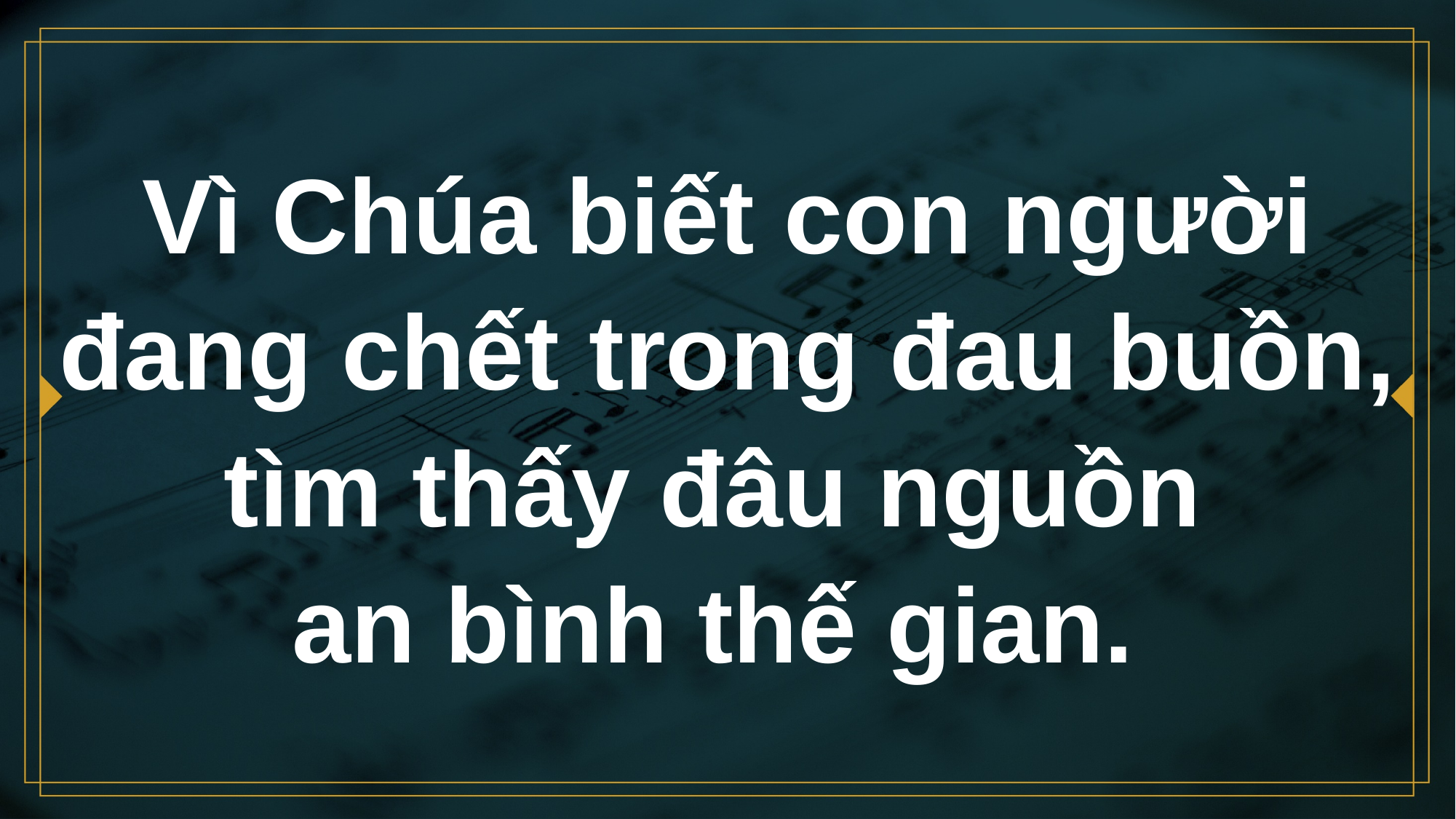

# Vì Chúa biết con người đang chết trong đau buồn, tìm thấy đâu nguồn an bình thế gian.